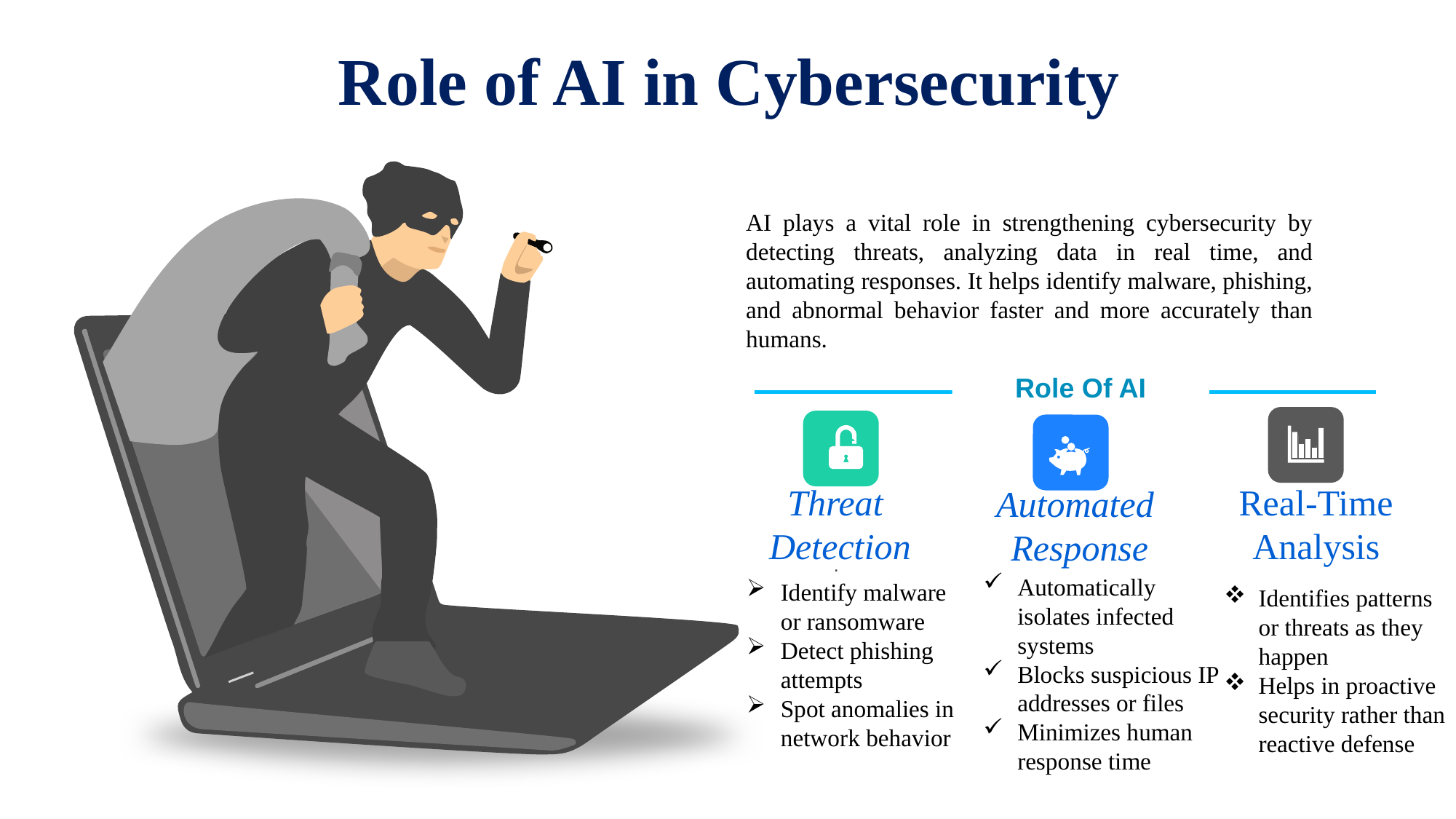

Role of AI in Cybersecurity

AI plays a vital role in strengthening cybersecurity by detecting threats, analyzing data in real time, and automating responses. It helps identify malware, phishing, and abnormal behavior faster and more accurately than humans.
Role Of AI

Real-Time Analysis

Threat
 Detection
.
Automated
Response

Identifies patterns or threats as they happen
Helps in proactive security rather than reactive defense
Automatically isolates infected systems
Blocks suspicious IP addresses or files
Minimizes human response time
Identify malware or ransomware
Detect phishing attempts
Spot anomalies in network behavior